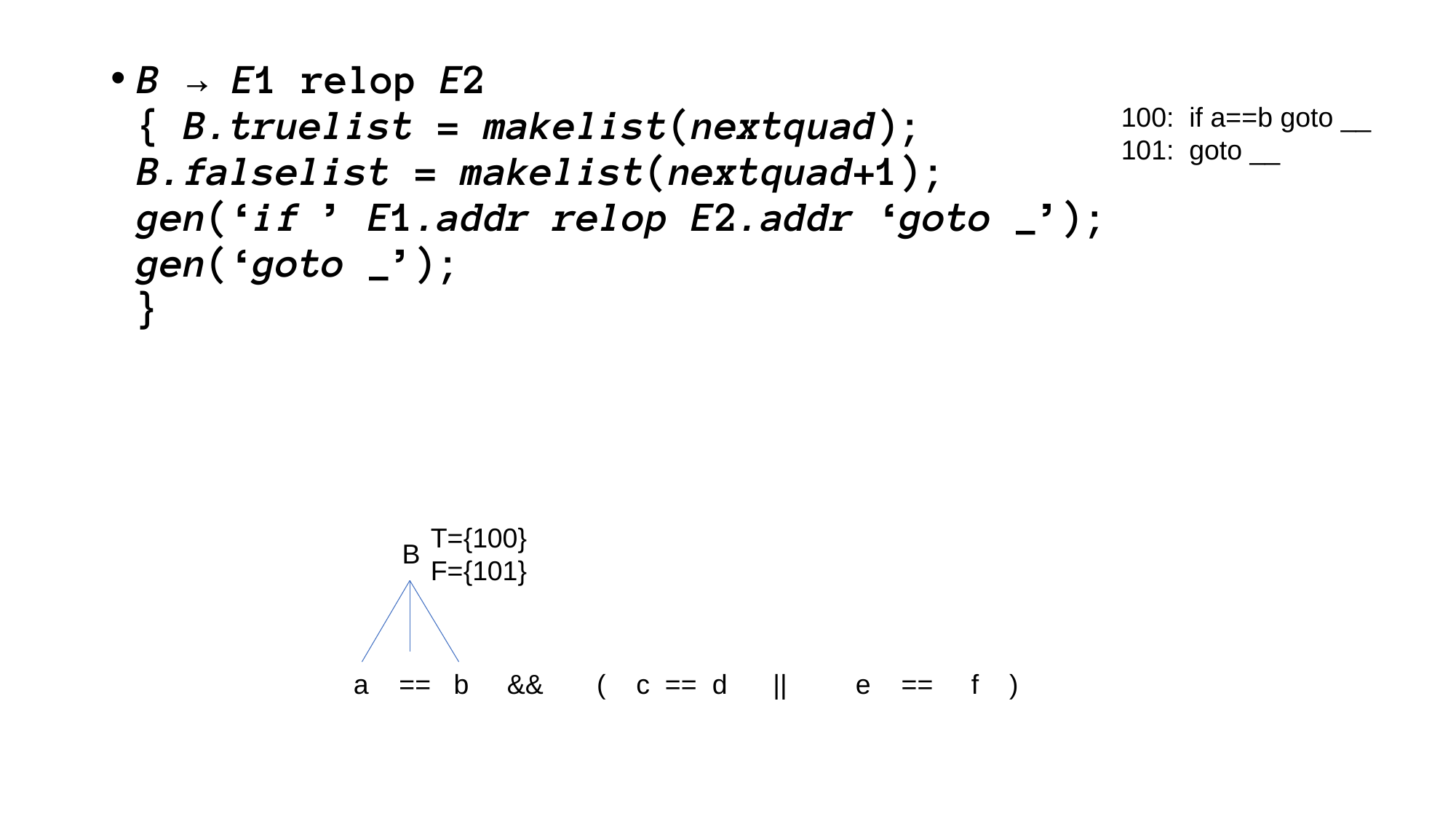

B → E1 relop E2
{ B.truelist = makelist(nextquad);
B.falselist = makelist(nextquad+1);
gen(‘if ’ E1.addr relop E2.addr ‘goto _’);
gen(‘goto _’);
}
100:  if a==b goto __
101:  goto __
T={100}
F={101}
B
     a    ==   b     &&       (    c  ==  d      ||         e    ==     f    )